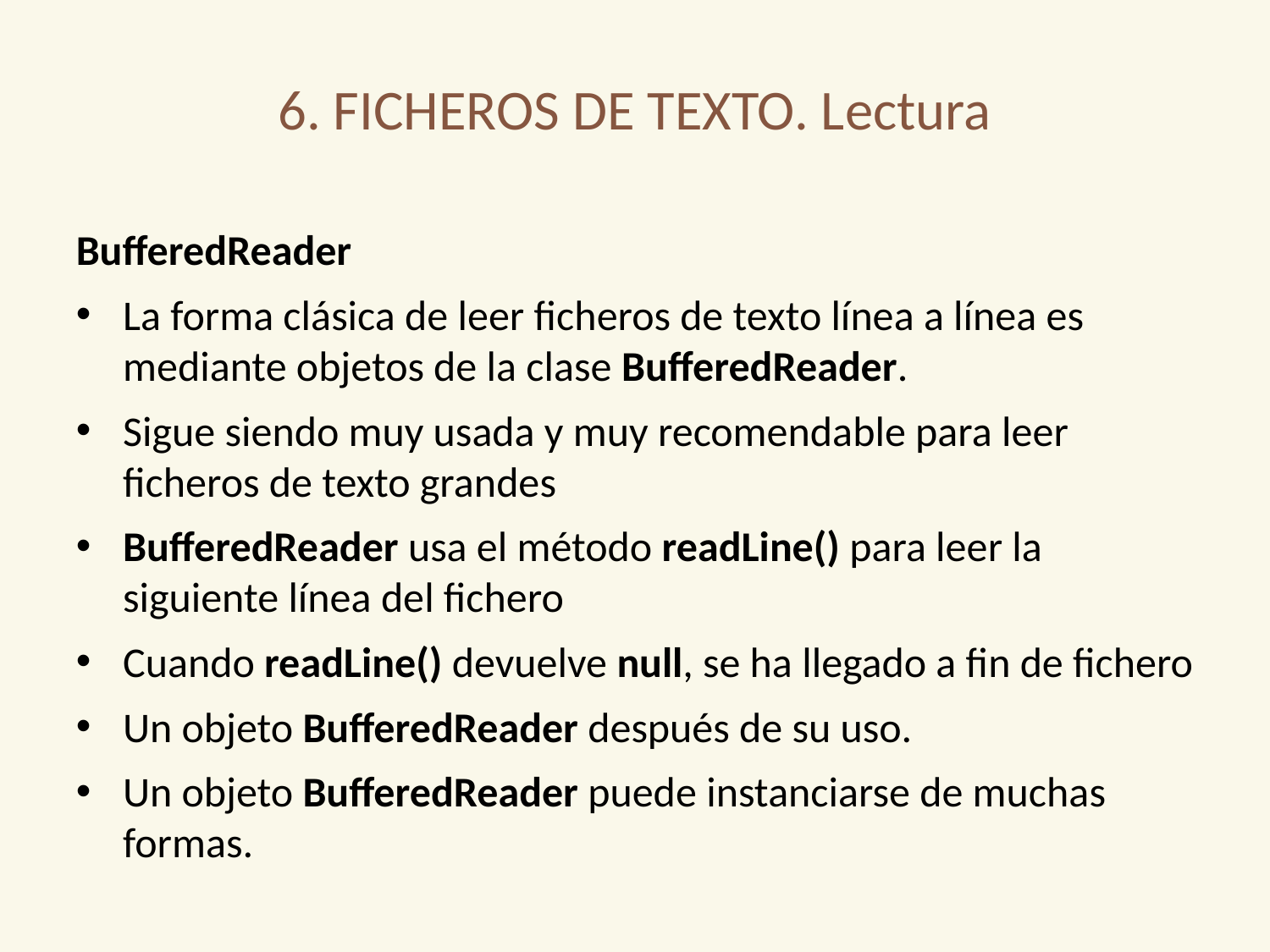

6. FICHEROS DE TEXTO. Lectura
BufferedReader
La forma clásica de leer ficheros de texto línea a línea es mediante objetos de la clase BufferedReader.
Sigue siendo muy usada y muy recomendable para leer ficheros de texto grandes
BufferedReader usa el método readLine() para leer la siguiente línea del fichero
Cuando readLine() devuelve null, se ha llegado a fin de fichero
Un objeto BufferedReader después de su uso.
Un objeto BufferedReader puede instanciarse de muchas formas.